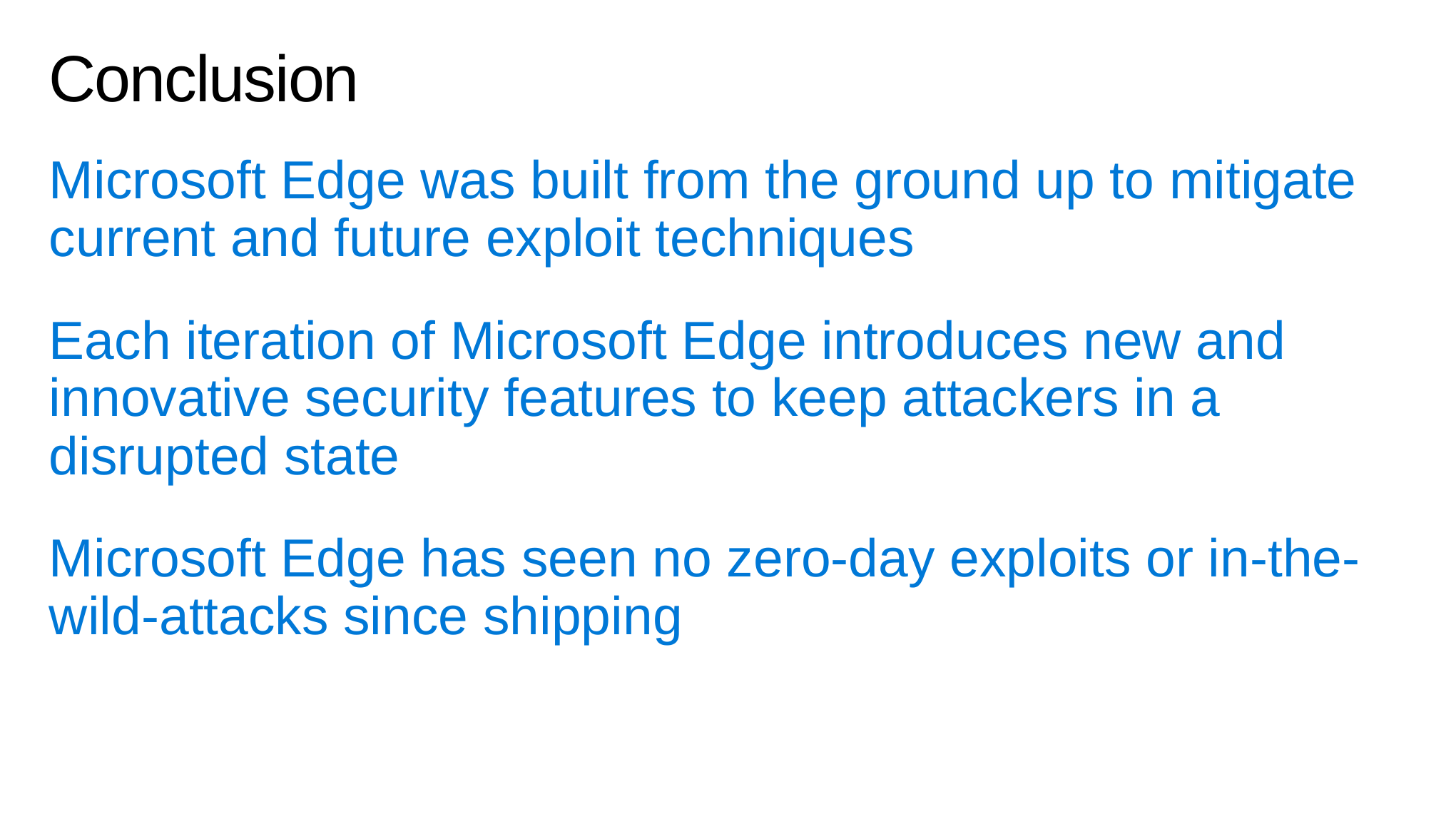

# Conclusion
Microsoft Edge was built from the ground up to mitigate current and future exploit techniques
Each iteration of Microsoft Edge introduces new and innovative security features to keep attackers in a disrupted state
Microsoft Edge has seen no zero-day exploits or in-the-wild-attacks since shipping